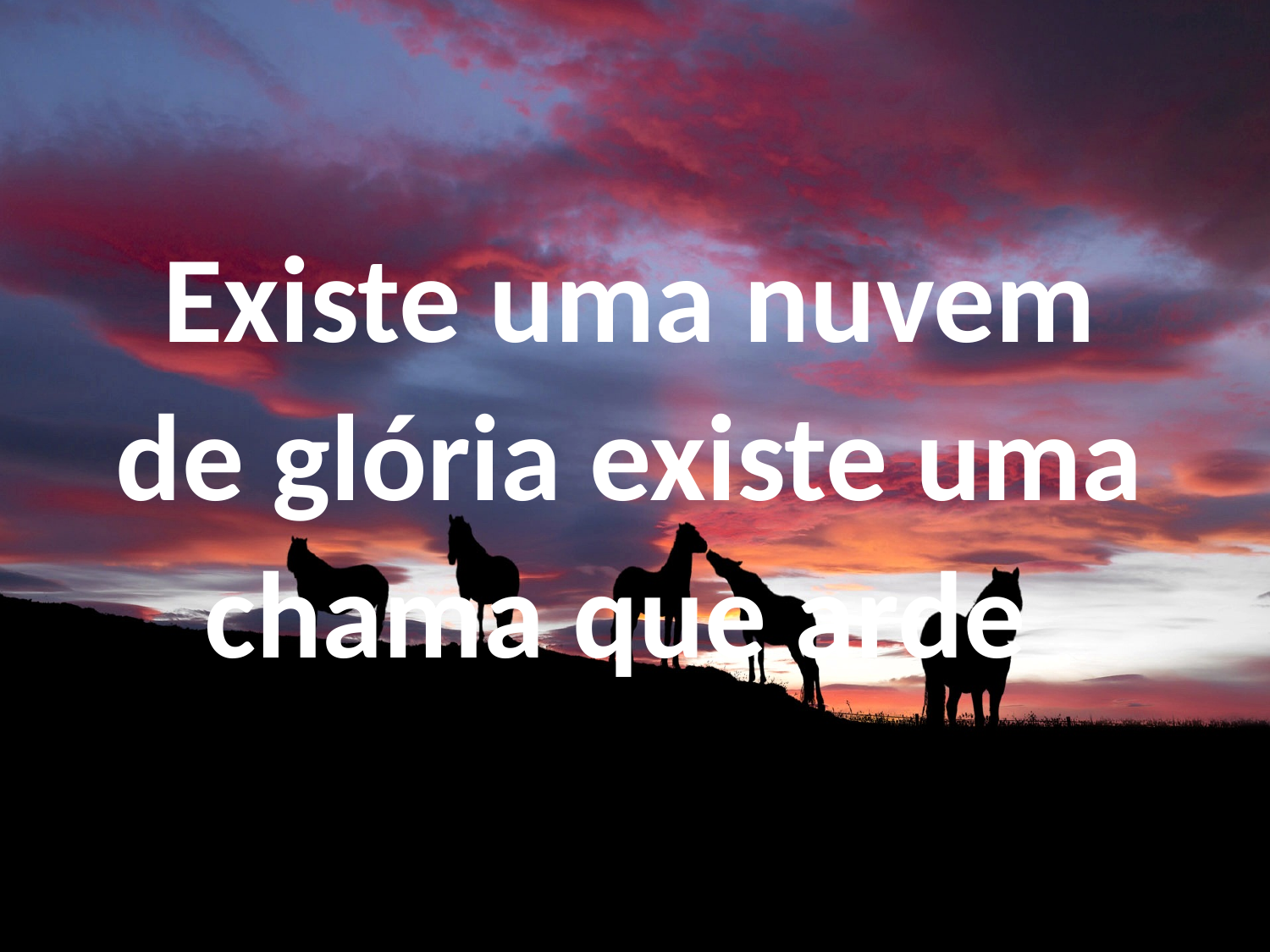

Existe uma nuvem
de glória existe uma
chama que arde